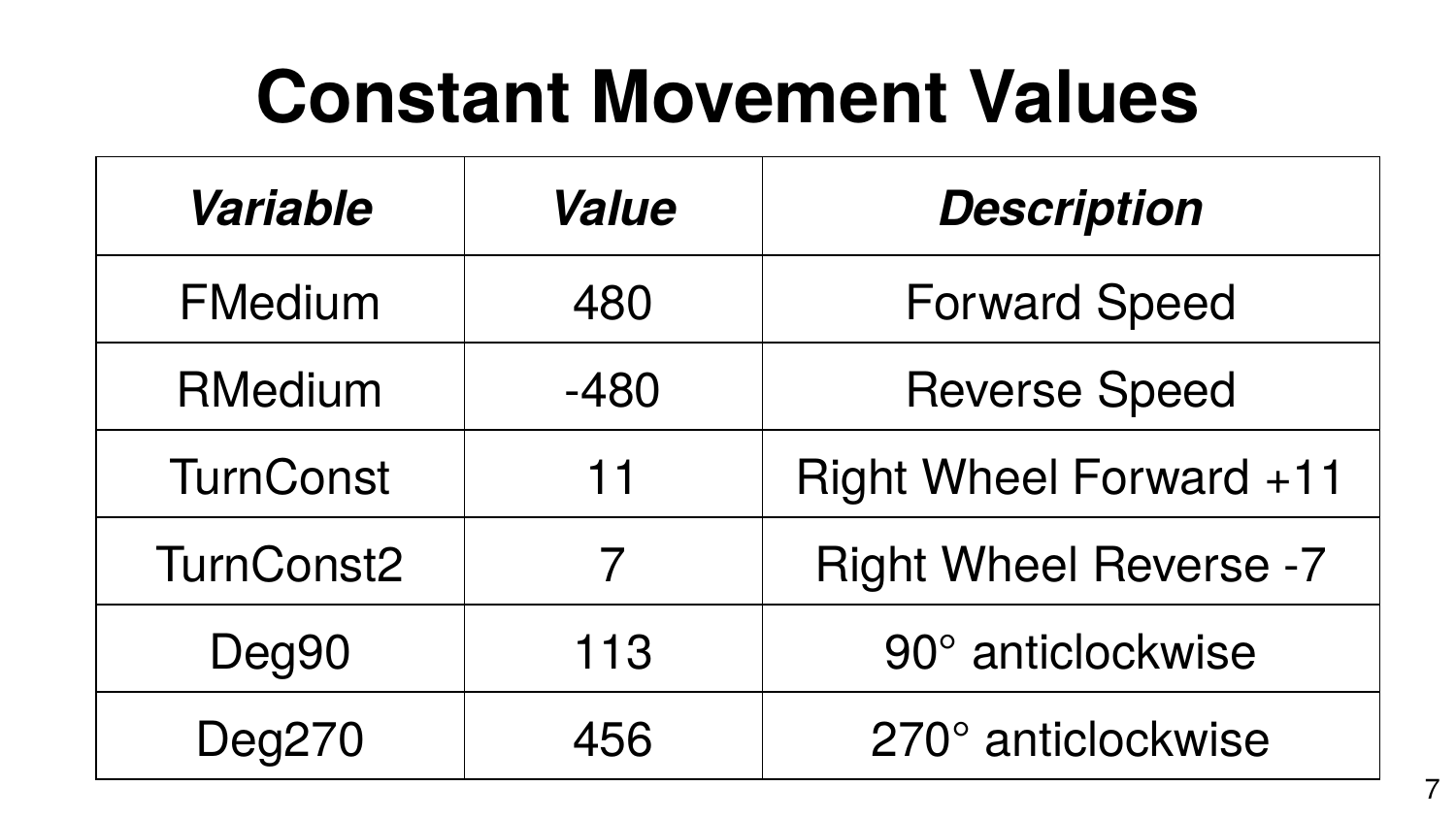

# Constant Movement Values
| Variable | Value | Description |
| --- | --- | --- |
| FMedium | 480 | Forward Speed |
| RMedium | -480 | Reverse Speed |
| TurnConst | 11 | Right Wheel Forward +11 |
| TurnConst2 | 7 | Right Wheel Reverse -7 |
| Deg90 | 113 | 90° anticlockwise |
| Deg270 | 456 | 270° anticlockwise |
7